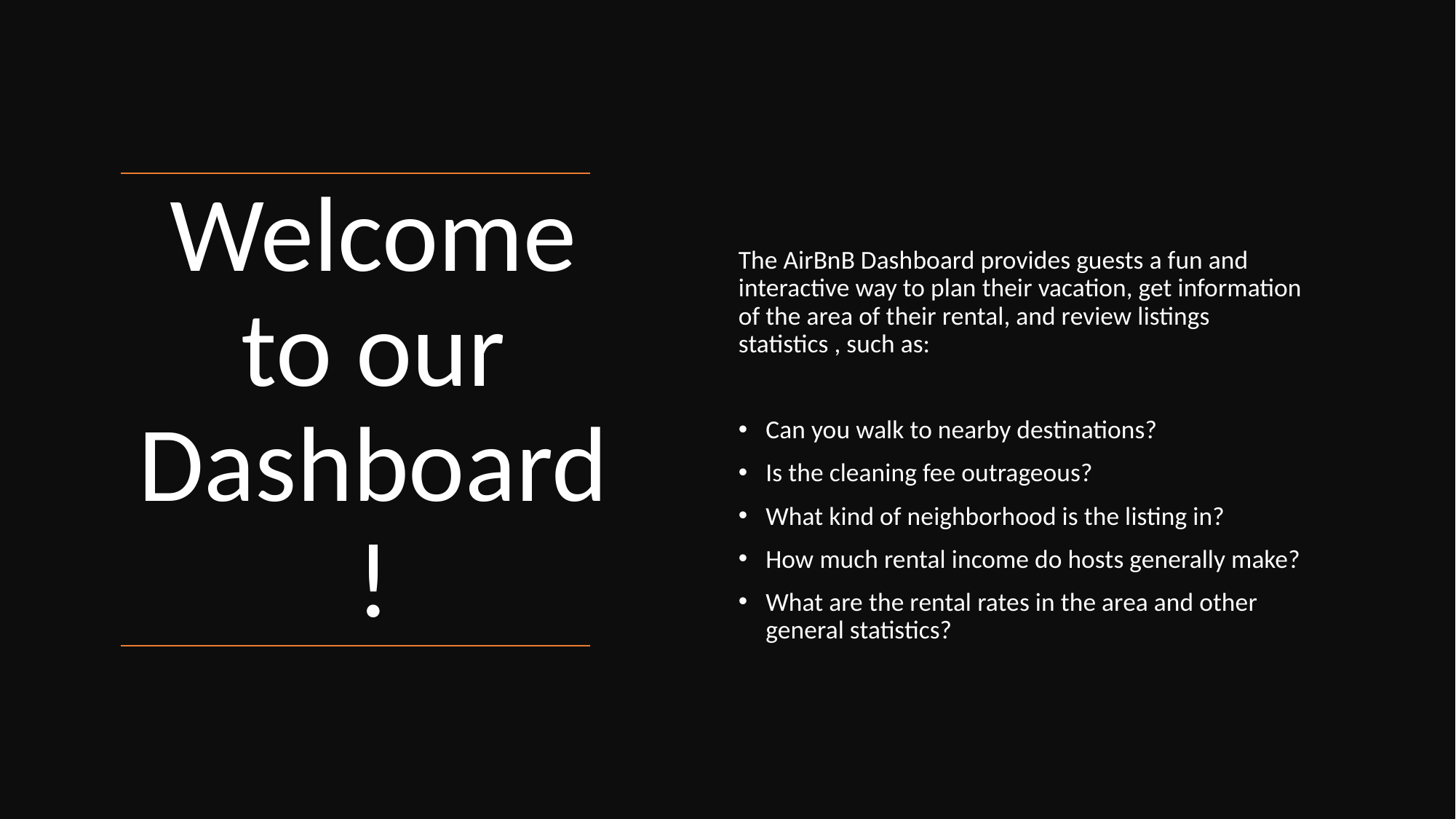

# Welcome to our Dashboard!

The AirBnB Dashboard provides guests a fun and interactive way to plan their vacation, get information of the area of their rental, and review listings statistics , such as:

Can you walk to nearby destinations?
Is the cleaning fee outrageous?
What kind of neighborhood is the listing in?
How much rental income do hosts generally make?
What are the rental rates in the area and other general statistics?